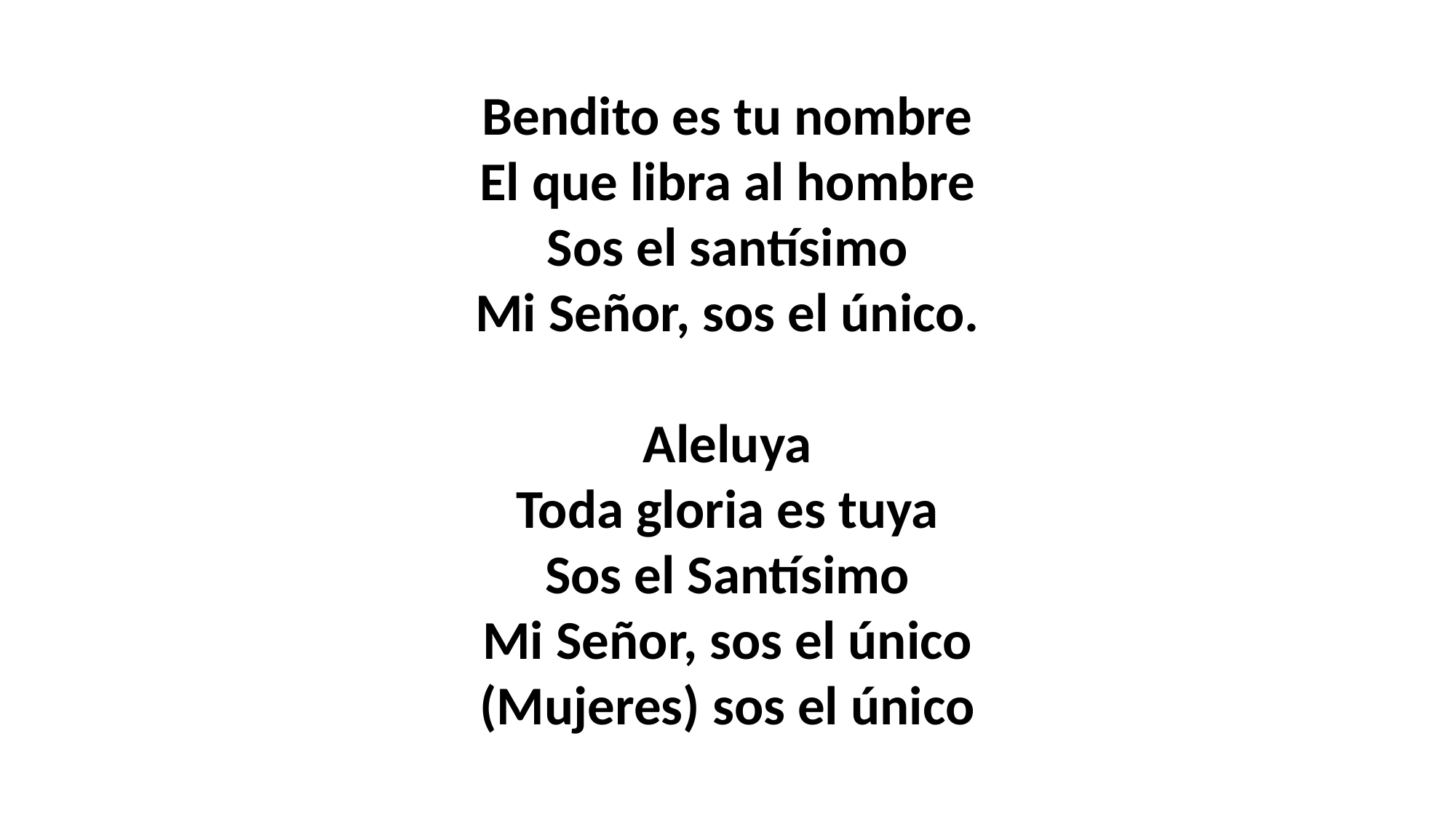

Bendito es tu nombre
El que libra al hombre
Sos el santísimo
Mi Señor, sos el único.

Aleluya
Toda gloria es tuya
Sos el Santísimo
Mi Señor, sos el único
(Mujeres) sos el único